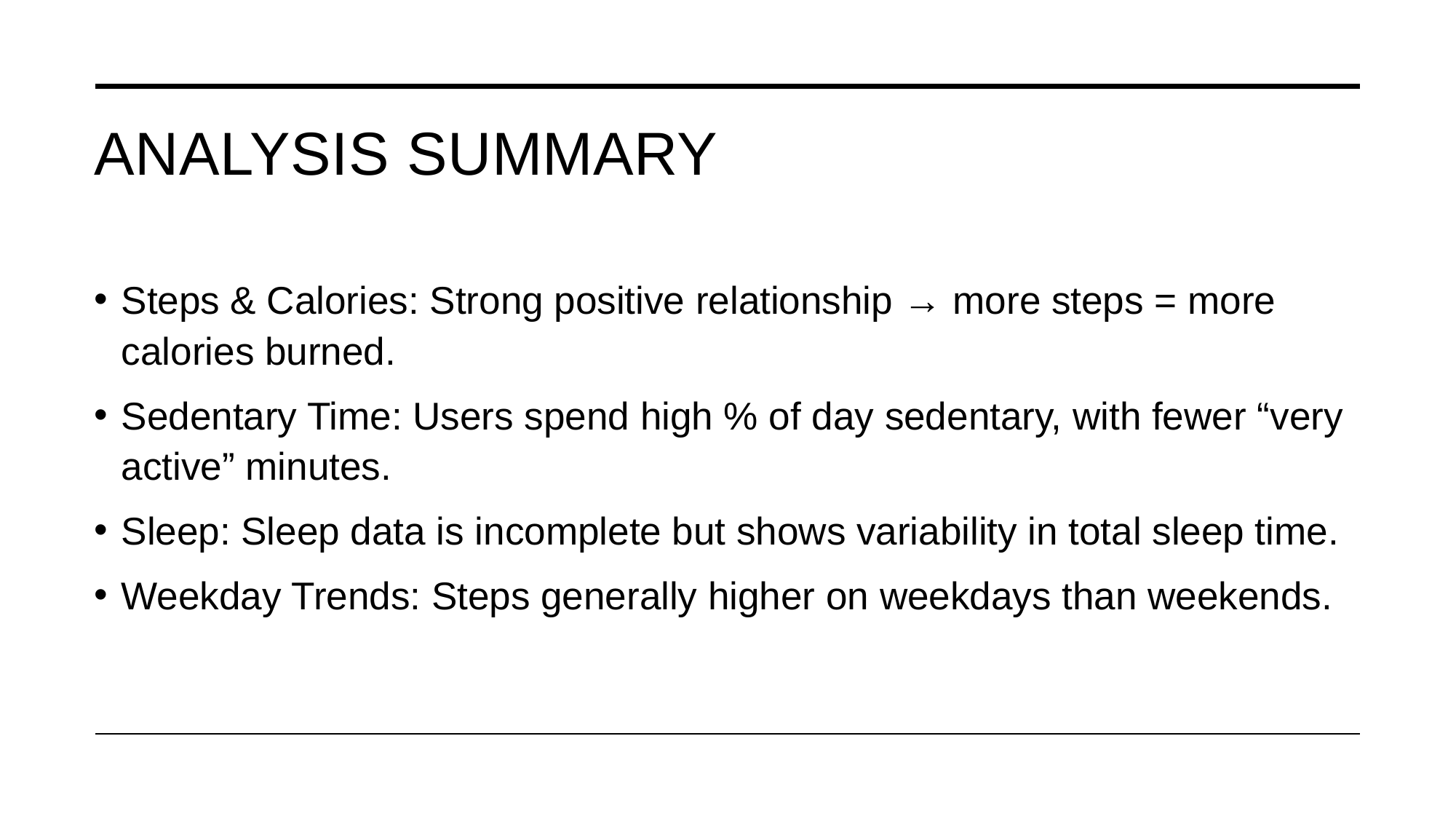

# Analysis Summary
Steps & Calories: Strong positive relationship → more steps = more calories burned.
Sedentary Time: Users spend high % of day sedentary, with fewer “very active” minutes.
Sleep: Sleep data is incomplete but shows variability in total sleep time.
Weekday Trends: Steps generally higher on weekdays than weekends.